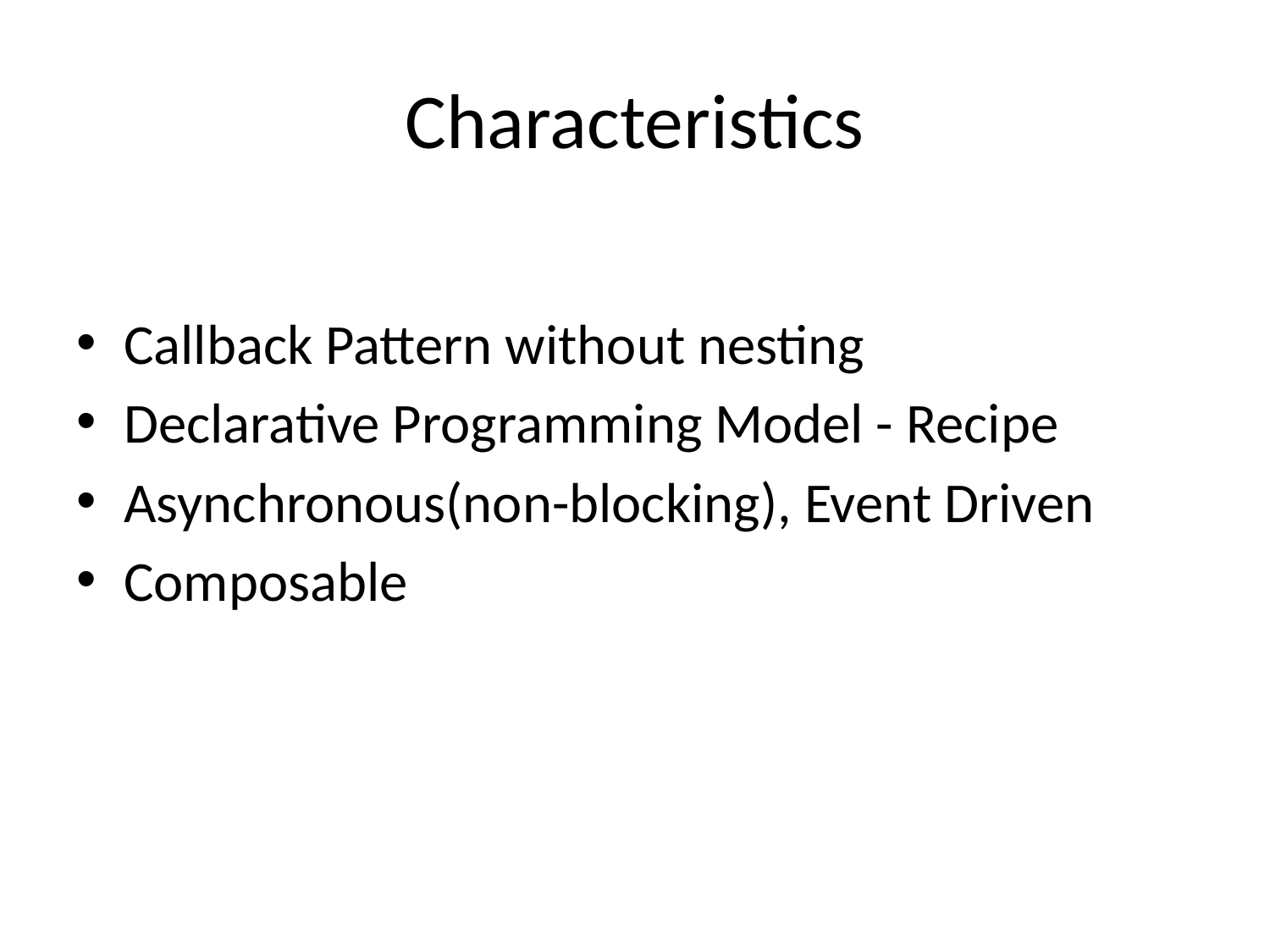

# Characteristics

Callback Pattern without nesting
Declarative Programming Model - Recipe
Asynchronous(non-blocking), Event Driven
Composable